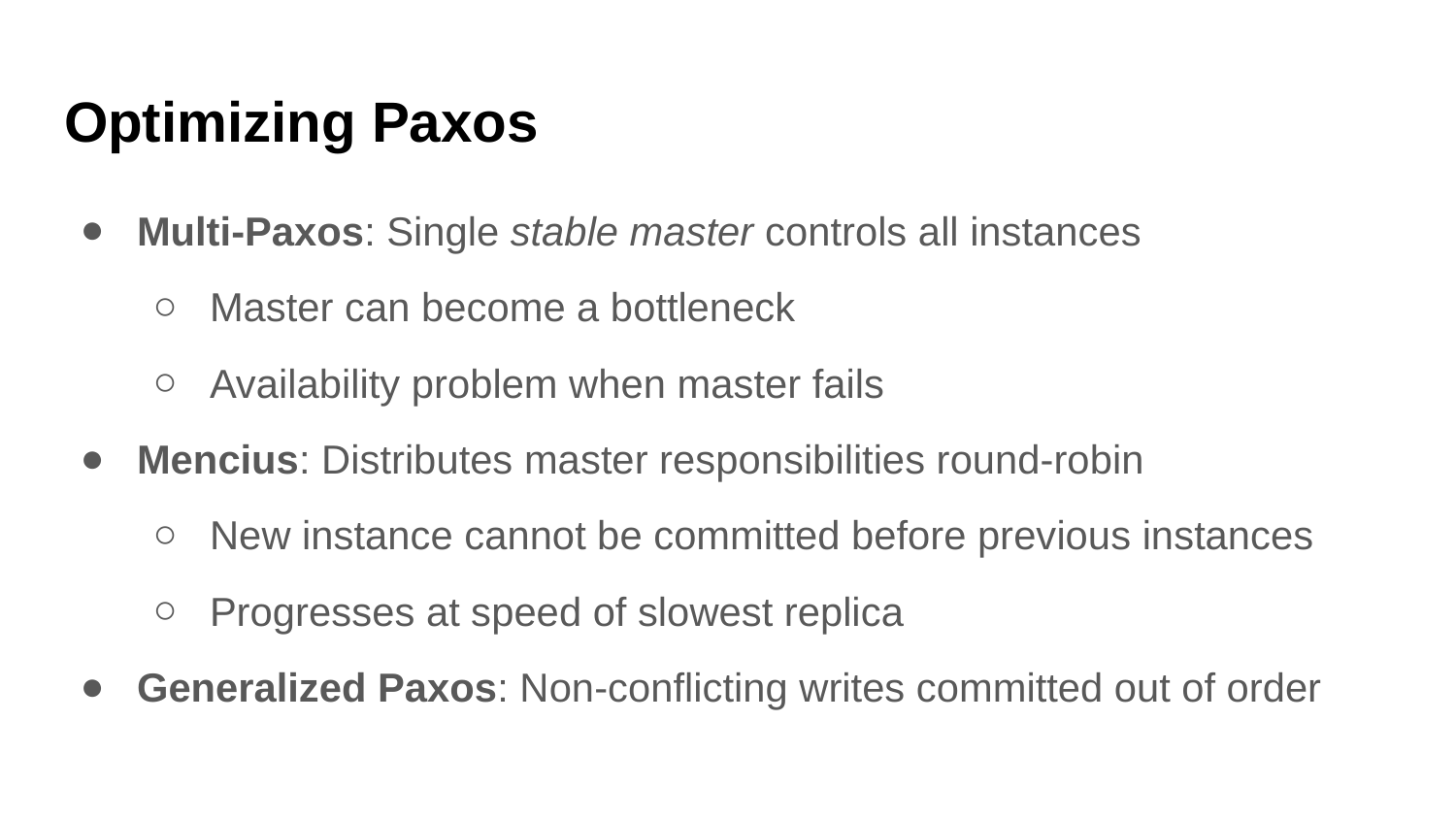

# Optimizing Paxos
Multi-Paxos: Single stable master controls all instances
Master can become a bottleneck
Availability problem when master fails
Mencius: Distributes master responsibilities round-robin
New instance cannot be committed before previous instances
Progresses at speed of slowest replica
Generalized Paxos: Non-conflicting writes committed out of order